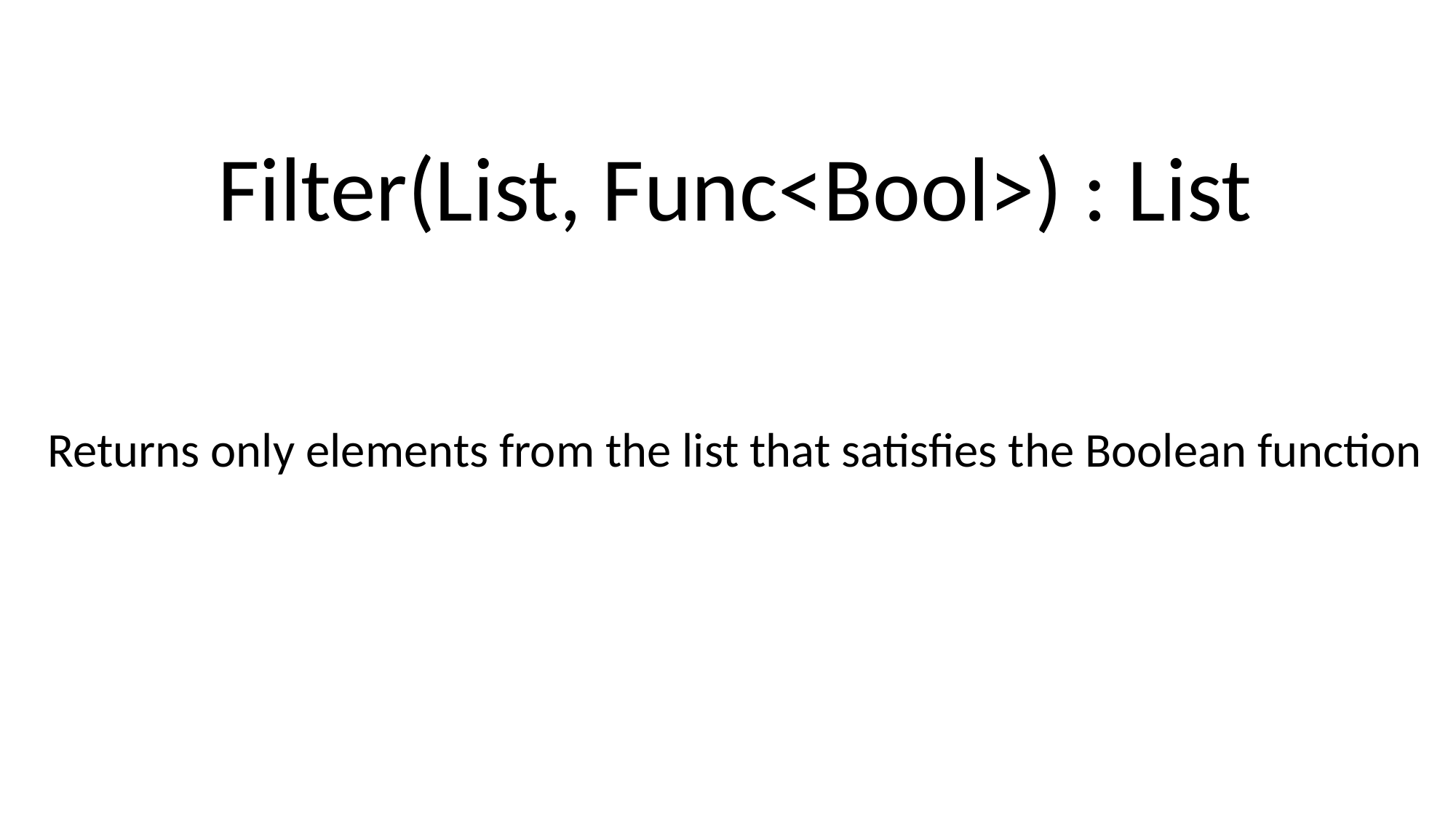

# Filter(List, Func<Bool>) : List
Returns only elements from the list that satisfies the Boolean function